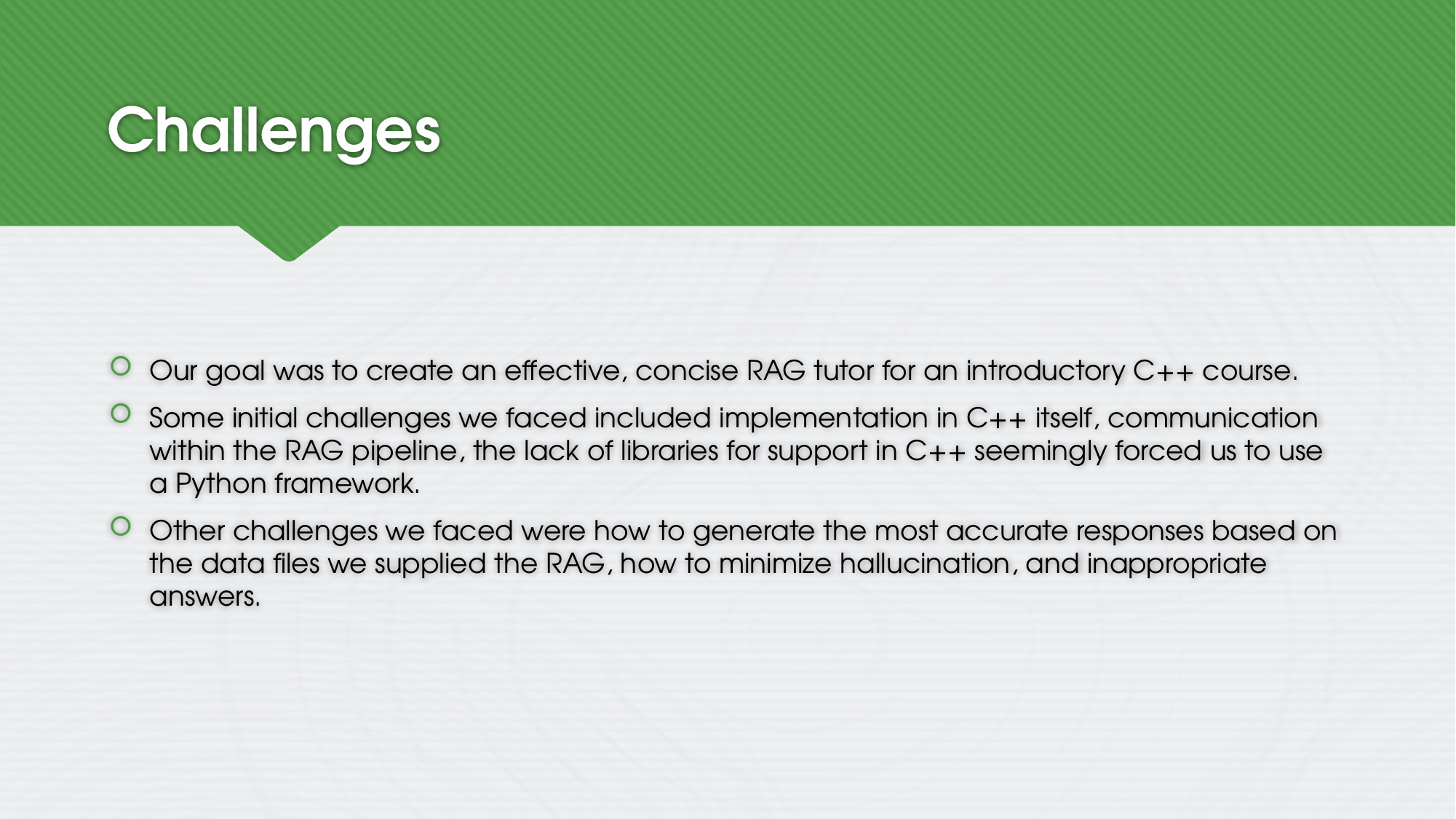

# Challenges
Our goal was to create an effective, concise RAG tutor for an introductory C++ course.
Some initial challenges we faced included implementation in C++ itself, communication within the RAG pipeline, the lack of libraries for support in C++ seemingly forced us to use a Python framework.
Other challenges we faced were how to generate the most accurate responses based on the data files we supplied the RAG, how to minimize hallucination, and inappropriate answers.